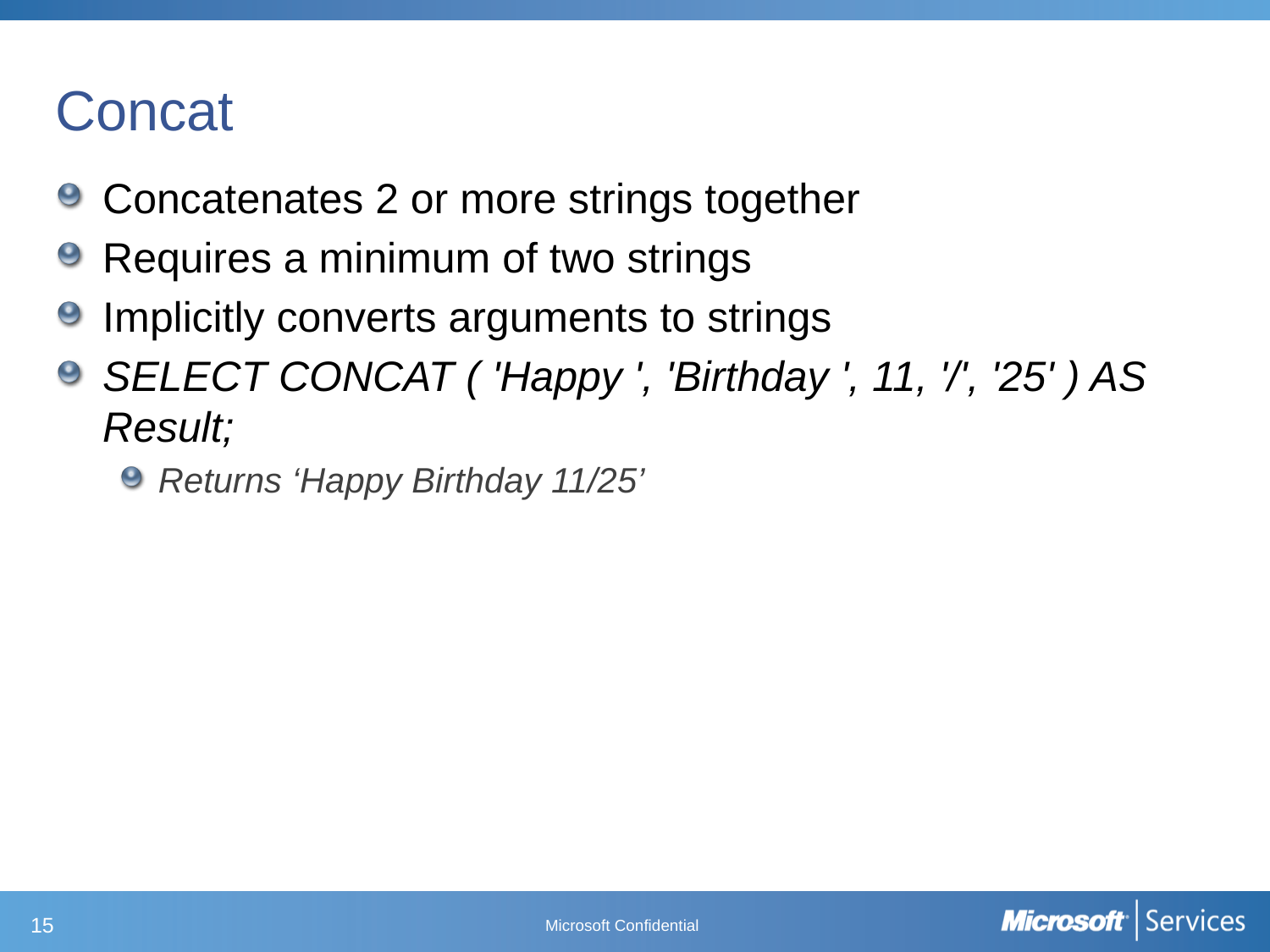

# Concat
Concatenates 2 or more strings together
Requires a minimum of two strings
Implicitly converts arguments to strings
SELECT CONCAT ( 'Happy ', 'Birthday ', 11, '/', '25' ) AS Result;
Returns ‘Happy Birthday 11/25’

Microsoft Confidential
15